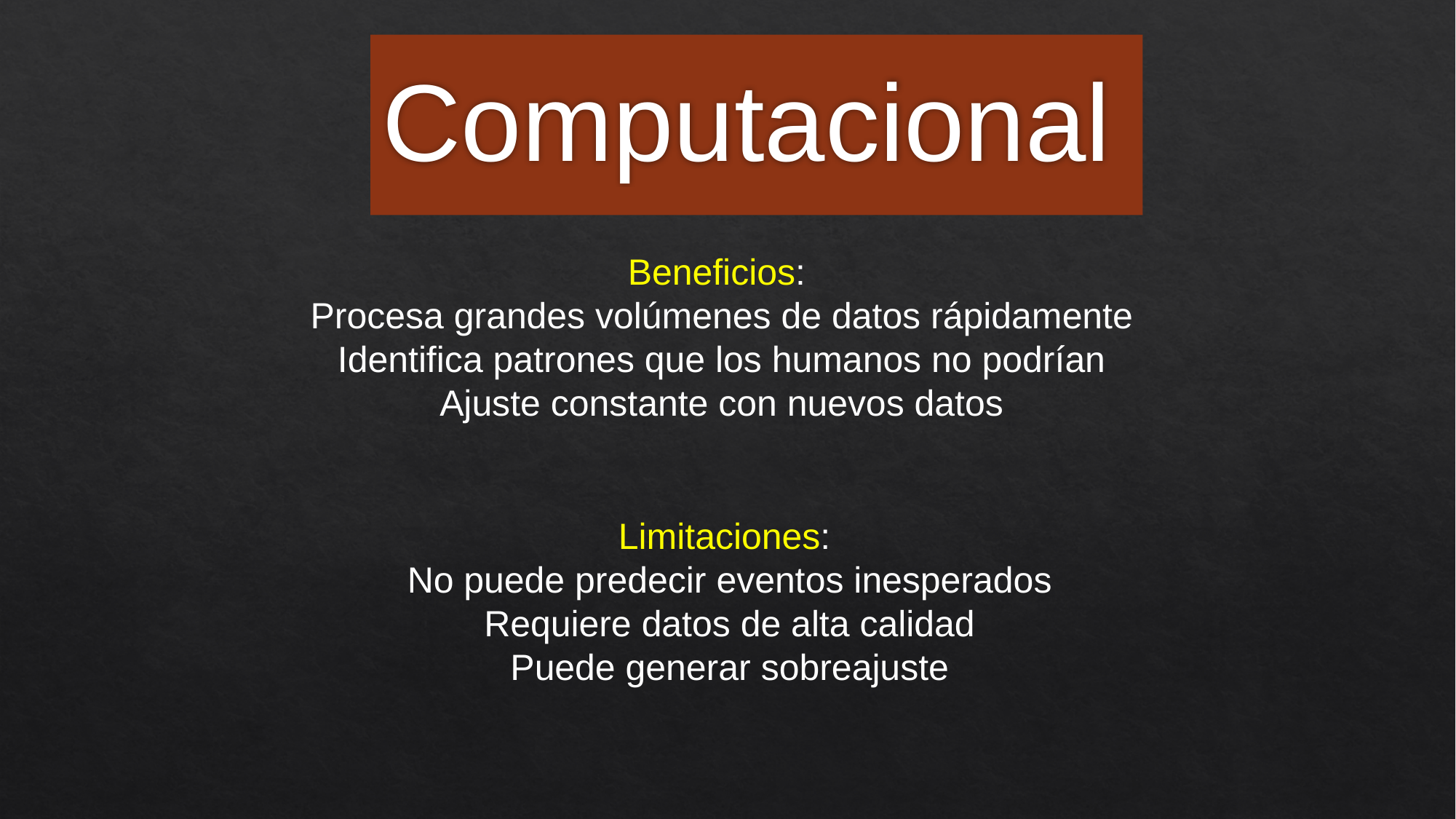

Computacional
Beneficios:
Procesa grandes volúmenes de datos rápidamente
Identifica patrones que los humanos no podrían
Ajuste constante con nuevos datos
Limitaciones:
No puede predecir eventos inesperados
Requiere datos de alta calidad
Puede generar sobreajuste